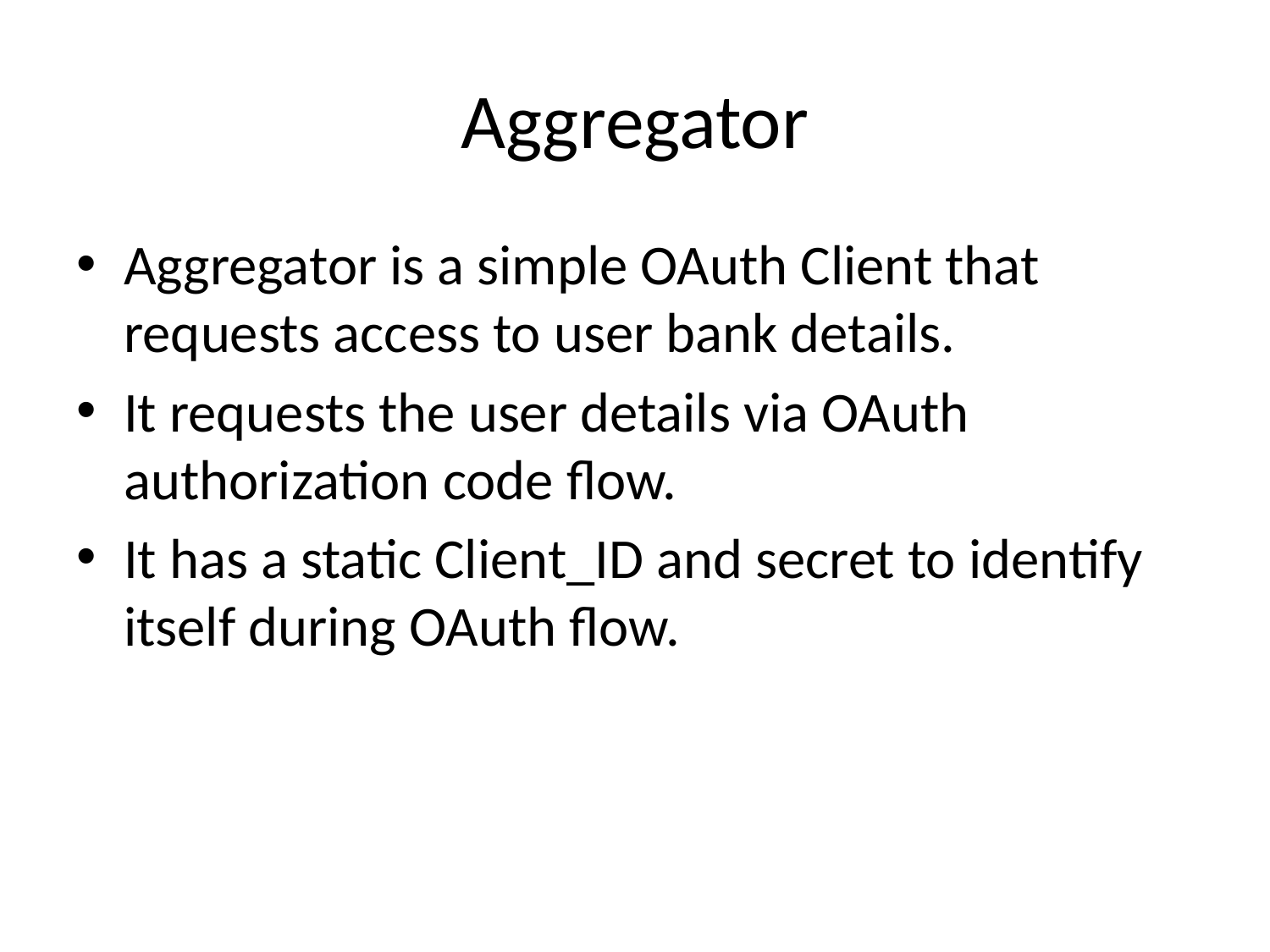

# Aggregator
Aggregator is a simple OAuth Client that requests access to user bank details.
It requests the user details via OAuth authorization code flow.
It has a static Client_ID and secret to identify itself during OAuth flow.